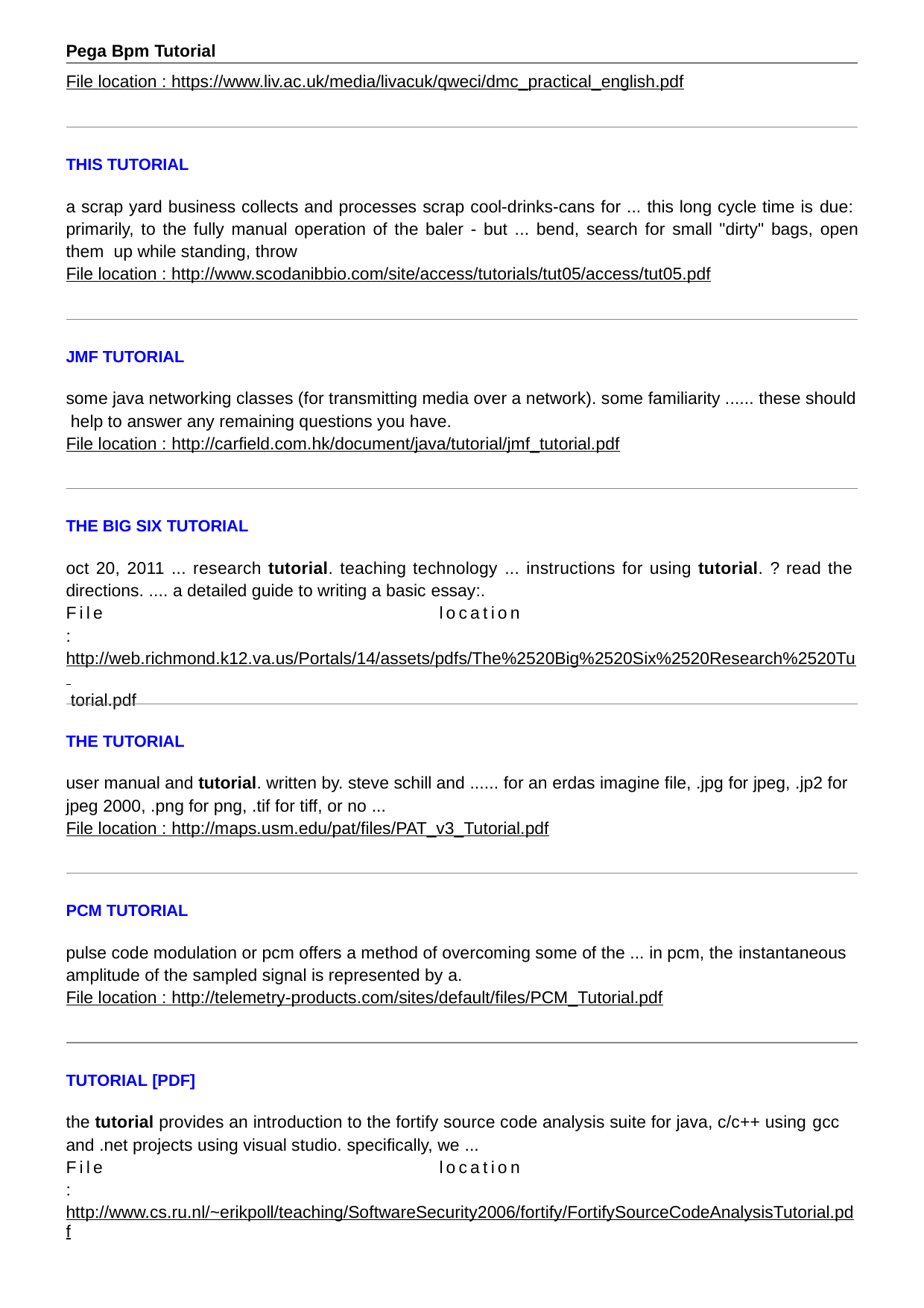

Pega Bpm Tutorial
File location : https://www.liv.ac.uk/media/livacuk/qweci/dmc_practical_english.pdf

THIS TUTORIAL

a scrap yard business collects and processes scrap cool-drinks-cans for ... this long cycle time is due:  primarily, to the fully manual operation of the baler - but ... bend, search for small "dirty" bags, open them  up while standing, throw
File location : http://www.scodanibbio.com/site/access/tutorials/tut05/access/tut05.pdf

JMF TUTORIAL

some java networking classes (for transmitting media over a network). some familiarity ...... these should  help to answer any remaining questions you have.
File location : http://carfield.com.hk/document/java/tutorial/jmf_tutorial.pdf

THE BIG SIX TUTORIAL

oct 20, 2011 ... research tutorial. teaching technology ... instructions for using tutorial. ? read the  directions. .... a detailed guide to writing a basic essay:.
File	location	:  http://web.richmond.k12.va.us/Portals/14/assets/pdfs/The%2520Big%2520Six%2520Research%2520Tu  torial.pdf

THE TUTORIAL

user manual and tutorial. written by. steve schill and ...... for an erdas imagine file, .jpg for jpeg, .jp2 for  jpeg 2000, .png for png, .tif for tiff, or no ...
File location : http://maps.usm.edu/pat/files/PAT_v3_Tutorial.pdf

PCM TUTORIAL

pulse code modulation or pcm offers a method of overcoming some of the ... in pcm, the instantaneous  amplitude of the sampled signal is represented by a.
File location : http://telemetry-products.com/sites/default/files/PCM_Tutorial.pdf

TUTORIAL [PDF]

the tutorial provides an introduction to the fortify source code analysis suite for java, c/c++ using gcc  and .net projects using visual studio. specifically, we ...
File	location	:  http://www.cs.ru.nl/~erikpoll/teaching/SoftwareSecurity2006/fortify/FortifySourceCodeAnalysisTutorial.pdf